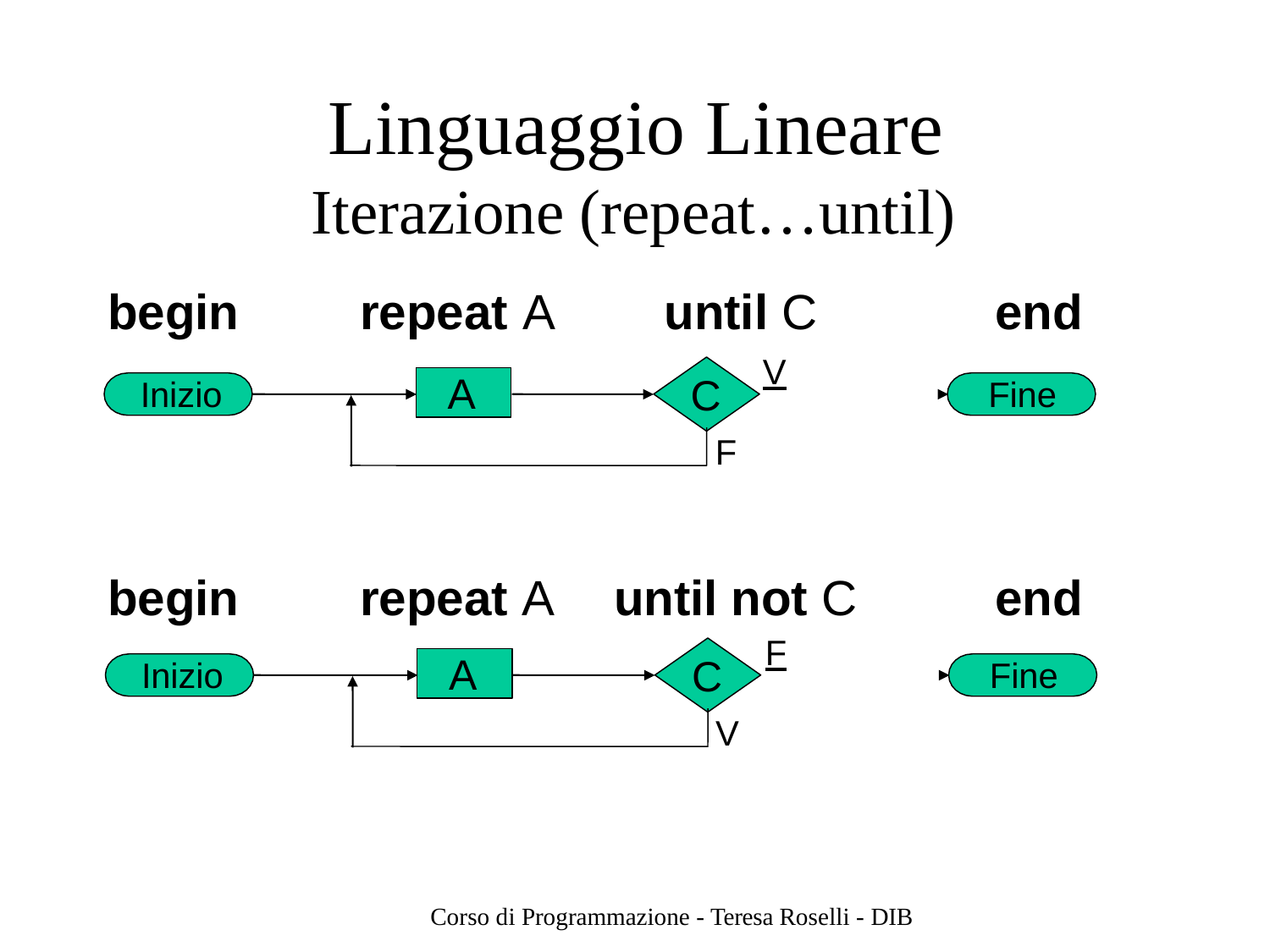

# Linguaggio Lineare
Iterazione (repeat…until)
repeat A	until C
begin
Inizio
end
Fine
V

C
A

F

begin
Inizio
repeat A
until not C
end
Fine
F

C
A

V

Corso di Programmazione - Teresa Roselli - DIB